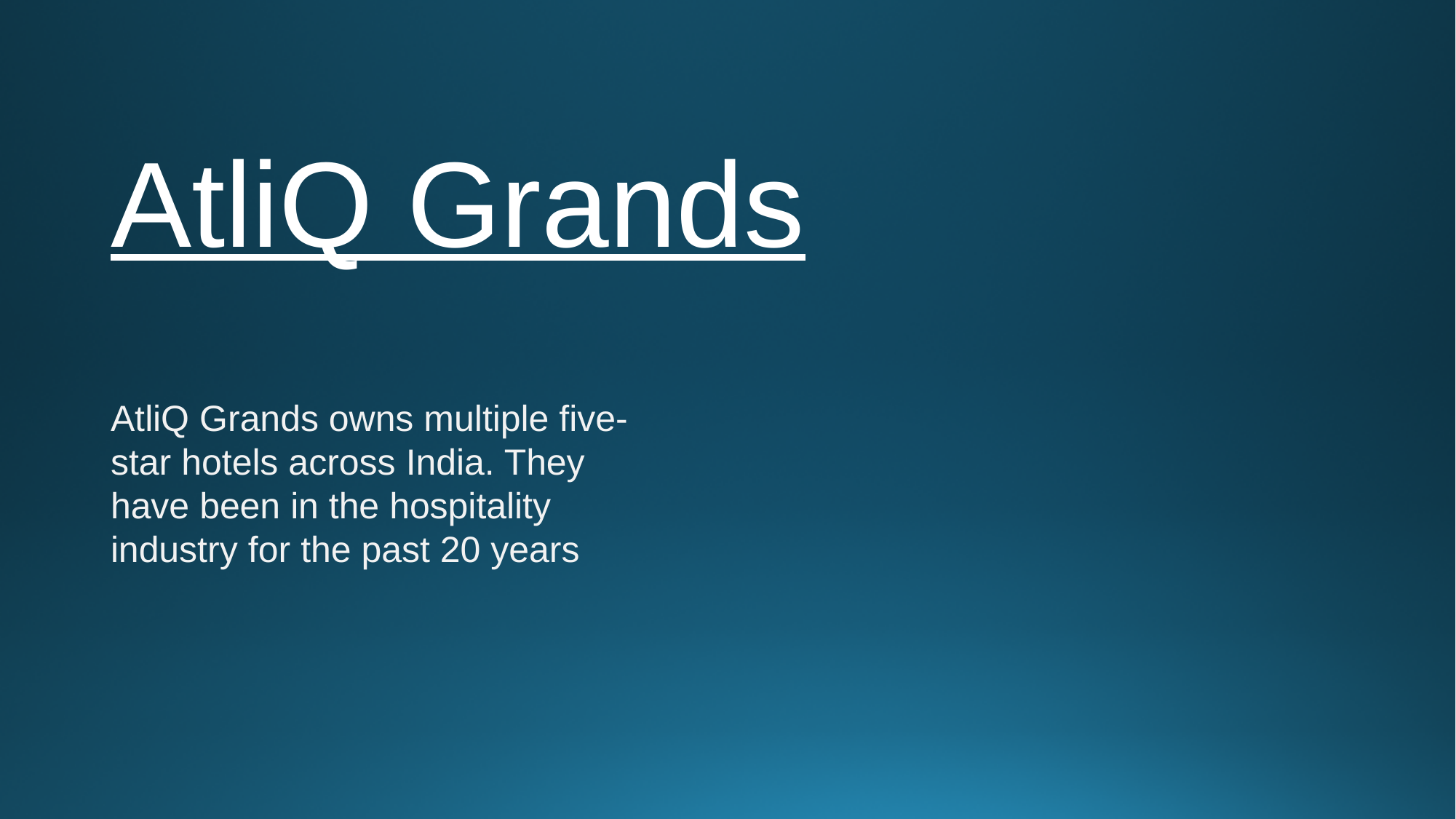

# AtliQ Grands
AtliQ Grands owns multiple five-star hotels across India. They have been in the hospitality industry for the past 20 years